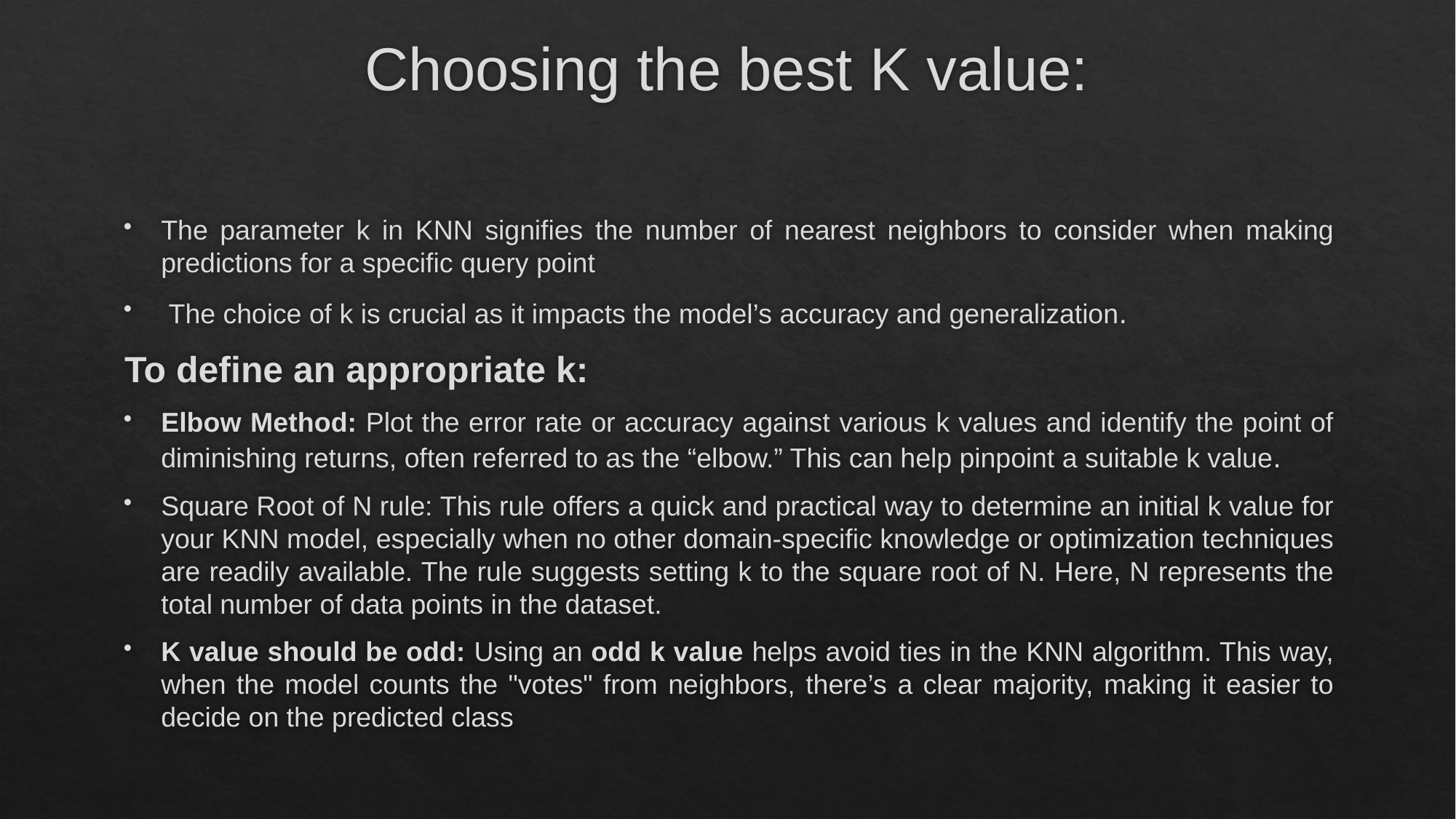

# Choosing the best K value:
The parameter k in KNN signifies the number of nearest neighbors to consider when making predictions for a specific query point
 The choice of k is crucial as it impacts the model’s accuracy and generalization.
To define an appropriate k:
Elbow Method: Plot the error rate or accuracy against various k values and identify the point of diminishing returns, often referred to as the “elbow.” This can help pinpoint a suitable k value.
Square Root of N rule: This rule offers a quick and practical way to determine an initial k value for your KNN model, especially when no other domain-specific knowledge or optimization techniques are readily available. The rule suggests setting k to the square root of N. Here, N represents the total number of data points in the dataset.
K value should be odd: Using an odd k value helps avoid ties in the KNN algorithm. This way, when the model counts the "votes" from neighbors, there’s a clear majority, making it easier to decide on the predicted class